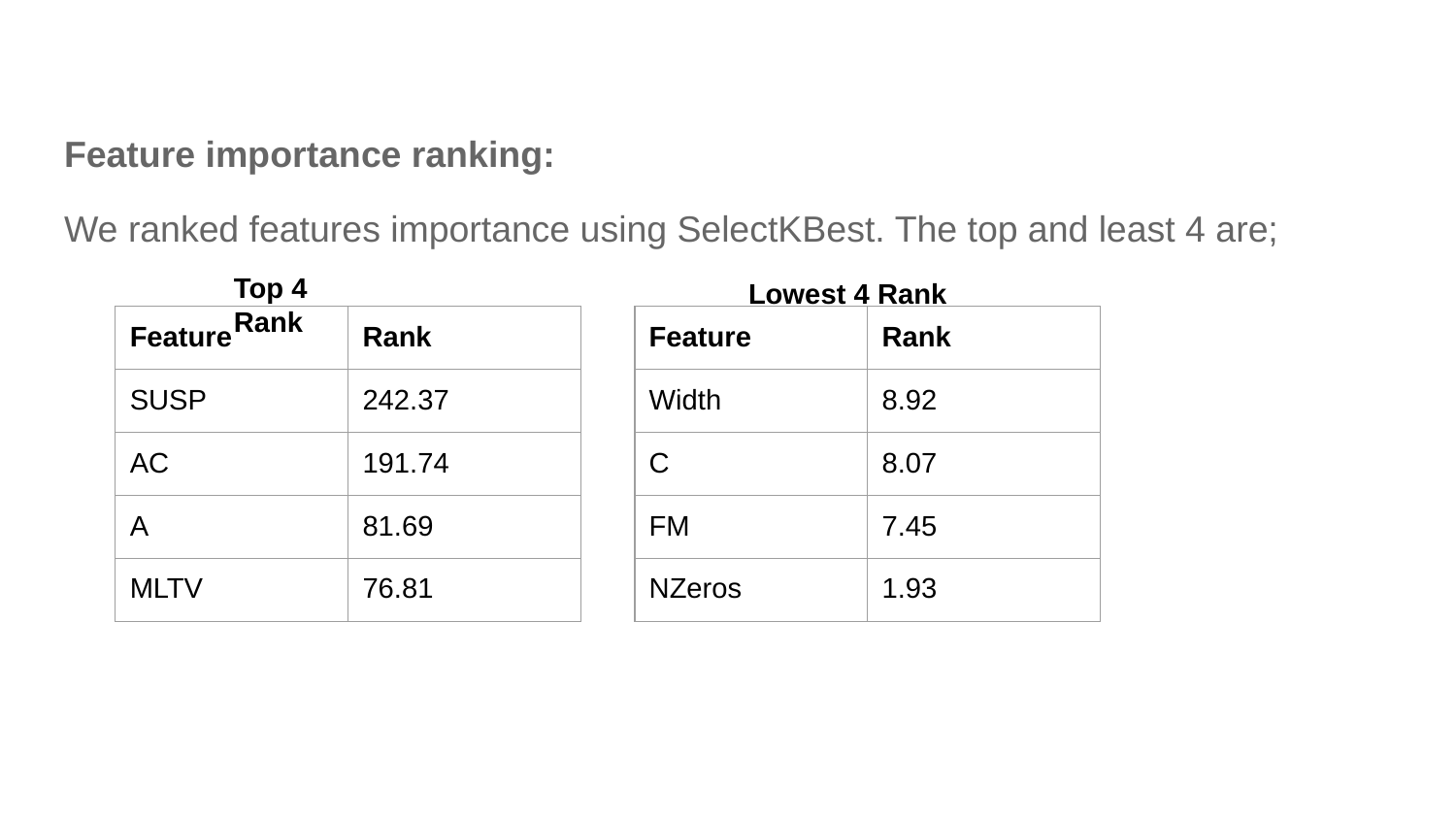

Feature importance ranking:
We ranked features importance using SelectKBest. The top and least 4 are;

Top 4 Rank
Lowest 4 Rank
| Feature | Rank |
| --- | --- |
| SUSP | 242.37 |
| AC | 191.74 |
| A | 81.69 |
| MLTV | 76.81 |
| Feature | Rank |
| --- | --- |
| Width | 8.92 |
| C | 8.07 |
| FM | 7.45 |
| NZeros | 1.93 |